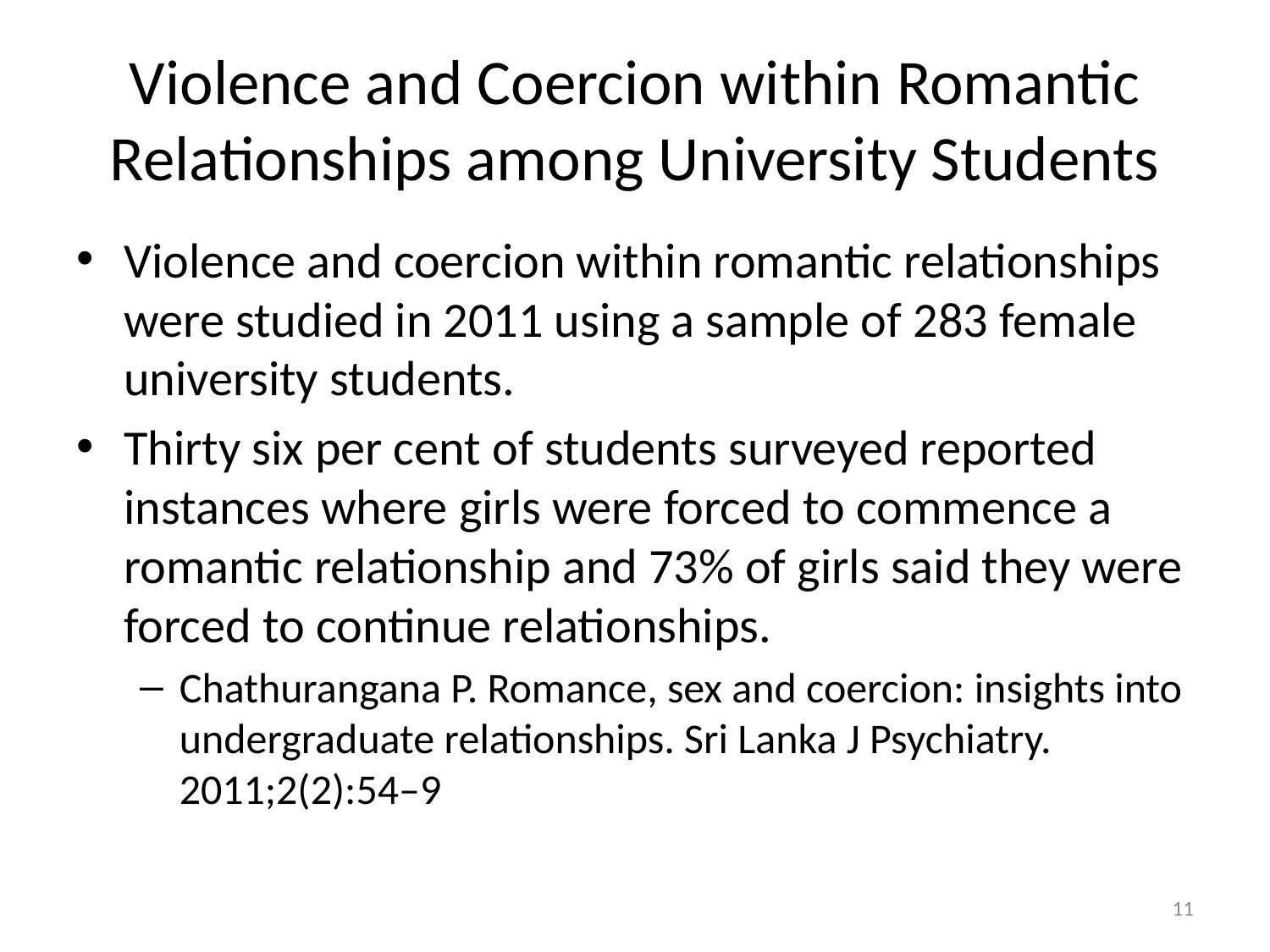

# Violence and Coercion within Romantic Relationships among University Students
Violence and coercion within romantic relationships were studied in 2011 using a sample of 283 female university students.
Thirty six per cent of students surveyed reported instances where girls were forced to commence a romantic relationship and 73% of girls said they were forced to continue relationships.
Chathurangana P. Romance, sex and coercion: insights into undergraduate relationships. Sri Lanka J Psychiatry. 2011;2(2):54–9
11